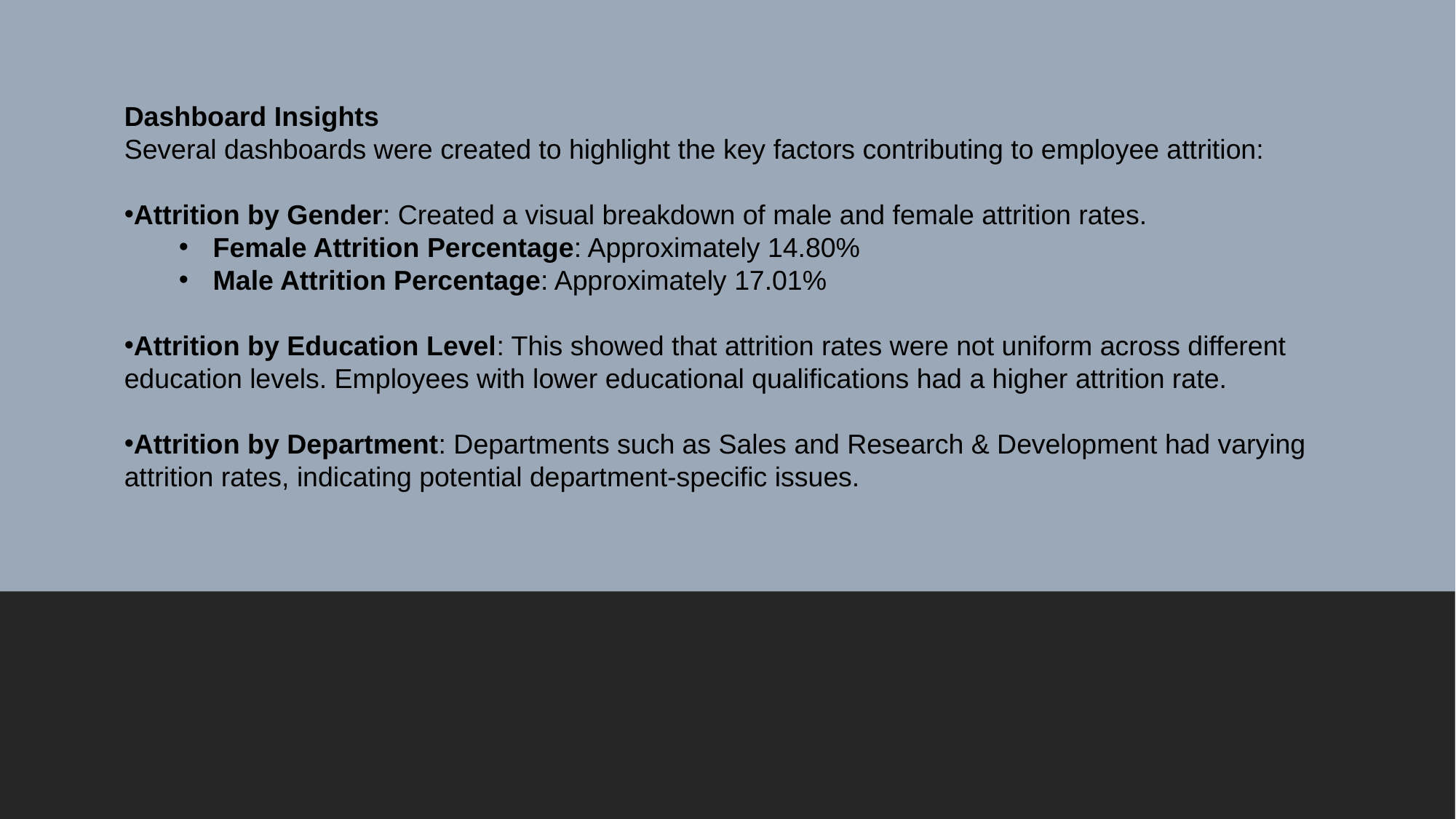

Dashboard Insights
Several dashboards were created to highlight the key factors contributing to employee attrition:

Attrition by Gender: Created a visual breakdown of male and female attrition rates.
Female Attrition Percentage: Approximately 14.80%
Male Attrition Percentage: Approximately 17.01%

Attrition by Education Level: This showed that attrition rates were not uniform across different education levels. Employees with lower educational qualifications had a higher attrition rate.

Attrition by Department: Departments such as Sales and Research & Development had varying attrition rates, indicating potential department-specific issues.

#
- Neil Armstrong